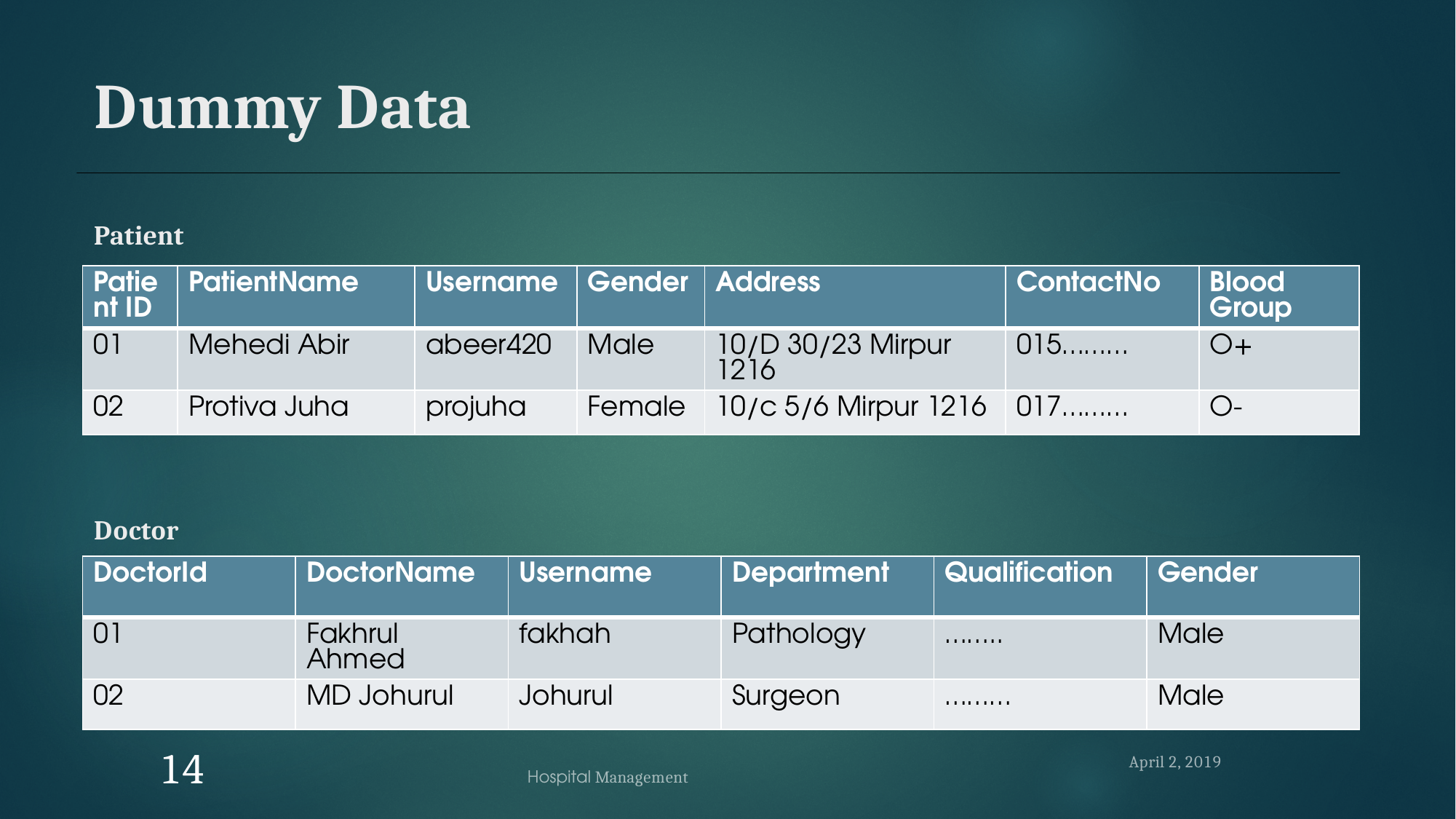

# Dummy Data Patient Doctor
| Patient ID | PatientName | Username | Gender | Address | ContactNo | Blood Group |
| --- | --- | --- | --- | --- | --- | --- |
| 01 | Mehedi Abir | abeer420 | Male | 10/D 30/23 Mirpur 1216 | 015……… | O+ |
| 02 | Protiva Juha | projuha | Female | 10/c 5/6 Mirpur 1216 | 017……… | O- |
| DoctorId | DoctorName | Username | Department | Qualification | Gender |
| --- | --- | --- | --- | --- | --- |
| 01 | Fakhrul Ahmed | fakhah | Pathology | …….. | Male |
| 02 | MD Johurul | Johurul | Surgeon | ……… | Male |
14